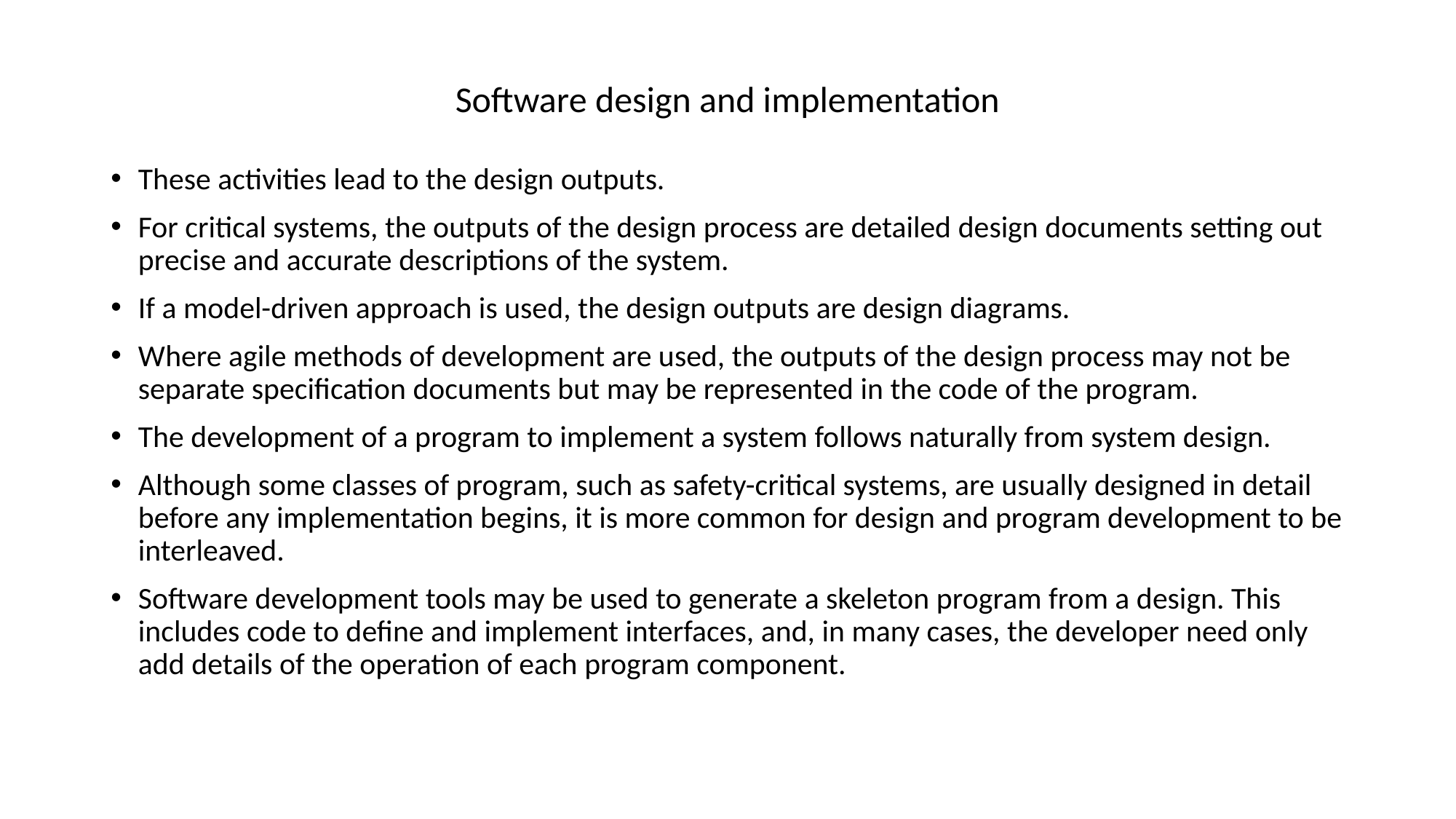

# Software design and implementation
These activities lead to the design outputs.
For critical systems, the outputs of the design process are detailed design documents setting out precise and accurate descriptions of the system.
If a model-driven approach is used, the design outputs are design diagrams.
Where agile methods of development are used, the outputs of the design process may not be separate specification documents but may be represented in the code of the program.
The development of a program to implement a system follows naturally from system design.
Although some classes of program, such as safety-critical systems, are usually designed in detail before any implementation begins, it is more common for design and program development to be interleaved.
Software development tools may be used to generate a skeleton program from a design. This includes code to define and implement interfaces, and, in many cases, the developer need only add details of the operation of each program component.